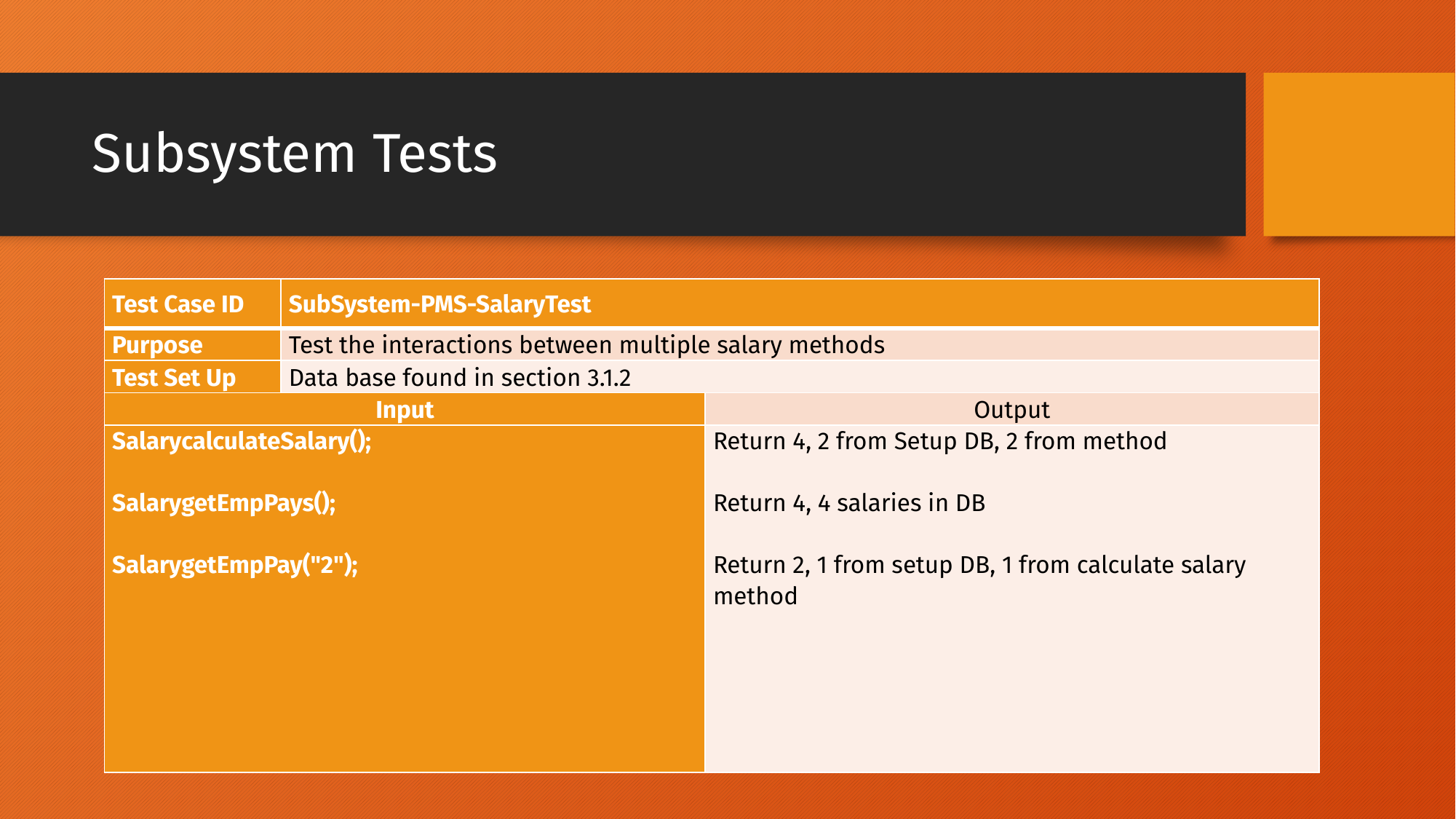

# Subsystem Tests
| Test Case ID | SubSystem-PMS-SalaryTest |  |
| --- | --- | --- |
| Purpose | Test the interactions between multiple salary methods |  |
| Test Set Up | Data base found in section 3.1.2 |  |
| Input |  | Output |
| SalarycalculateSalary(); SalarygetEmpPays(); SalarygetEmpPay("2"); |  | Return 4, 2 from Setup DB, 2 from method   Return 4, 4 salaries in DB   Return 2, 1 from setup DB, 1 from calculate salary method |